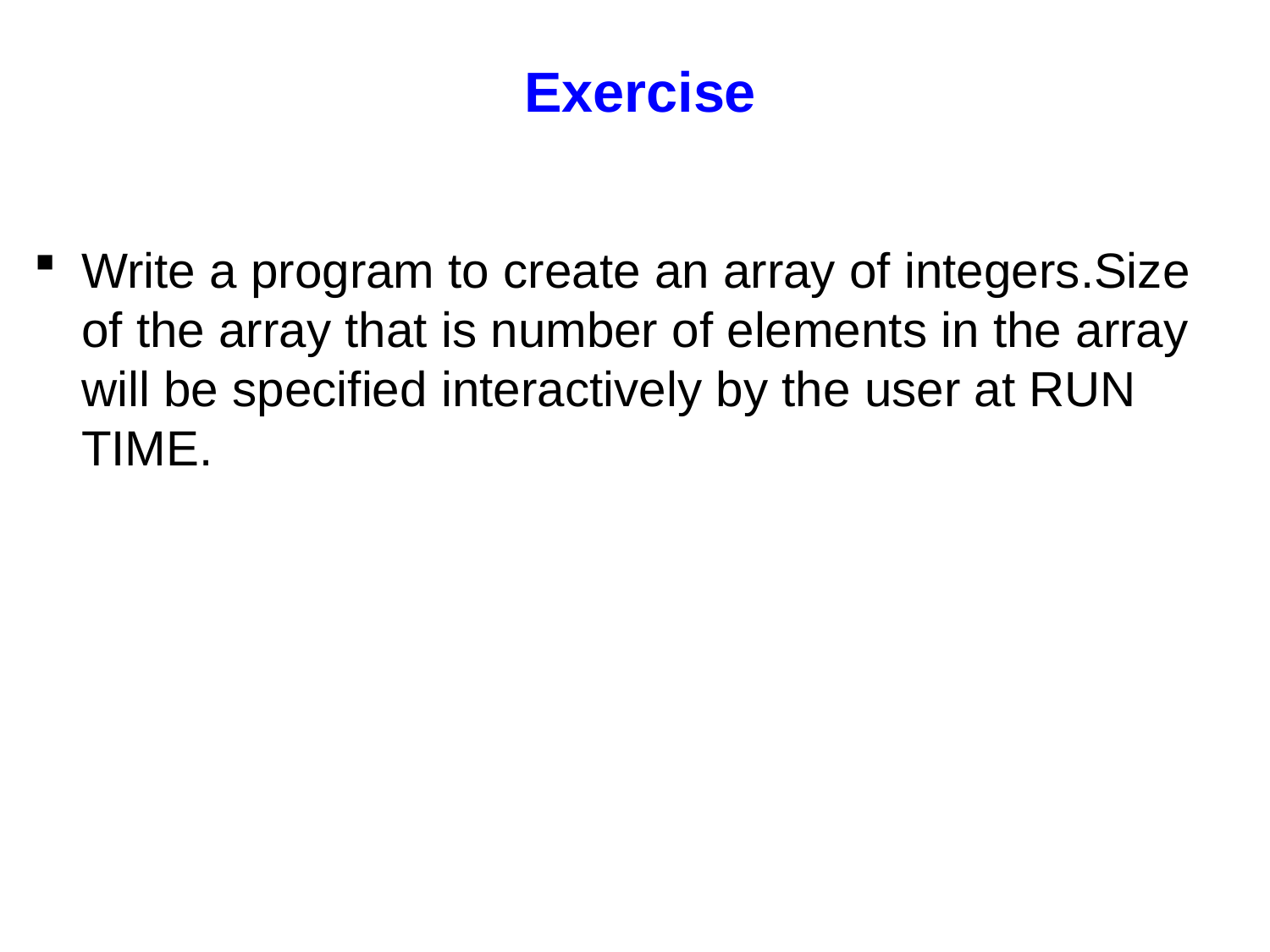

# Exercise
Write a program to create an array of integers.Size of the array that is number of elements in the array will be specified interactively by the user at RUN TIME.